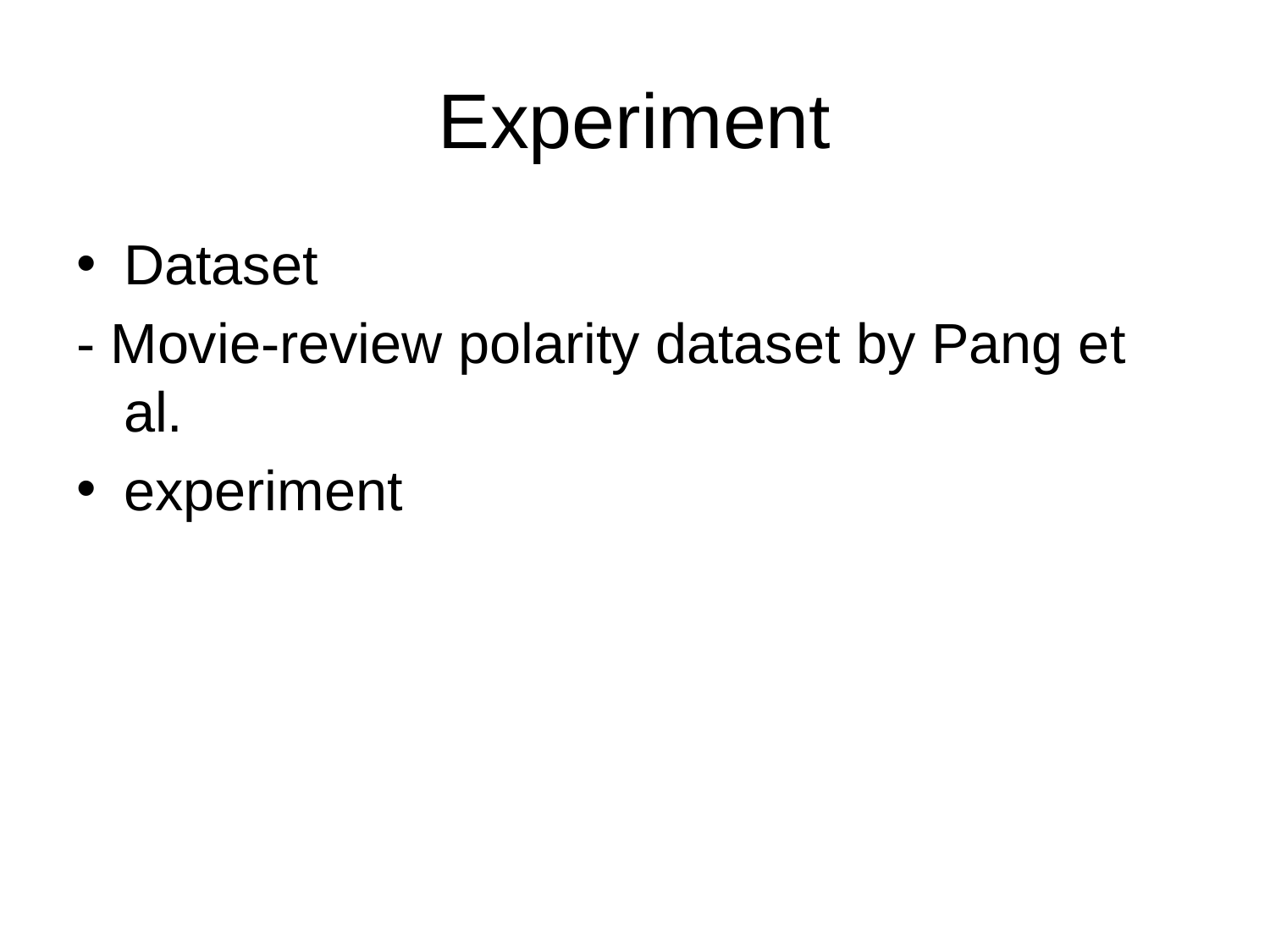

# Experiment
Dataset
- Movie-review polarity dataset by Pang et al.
experiment